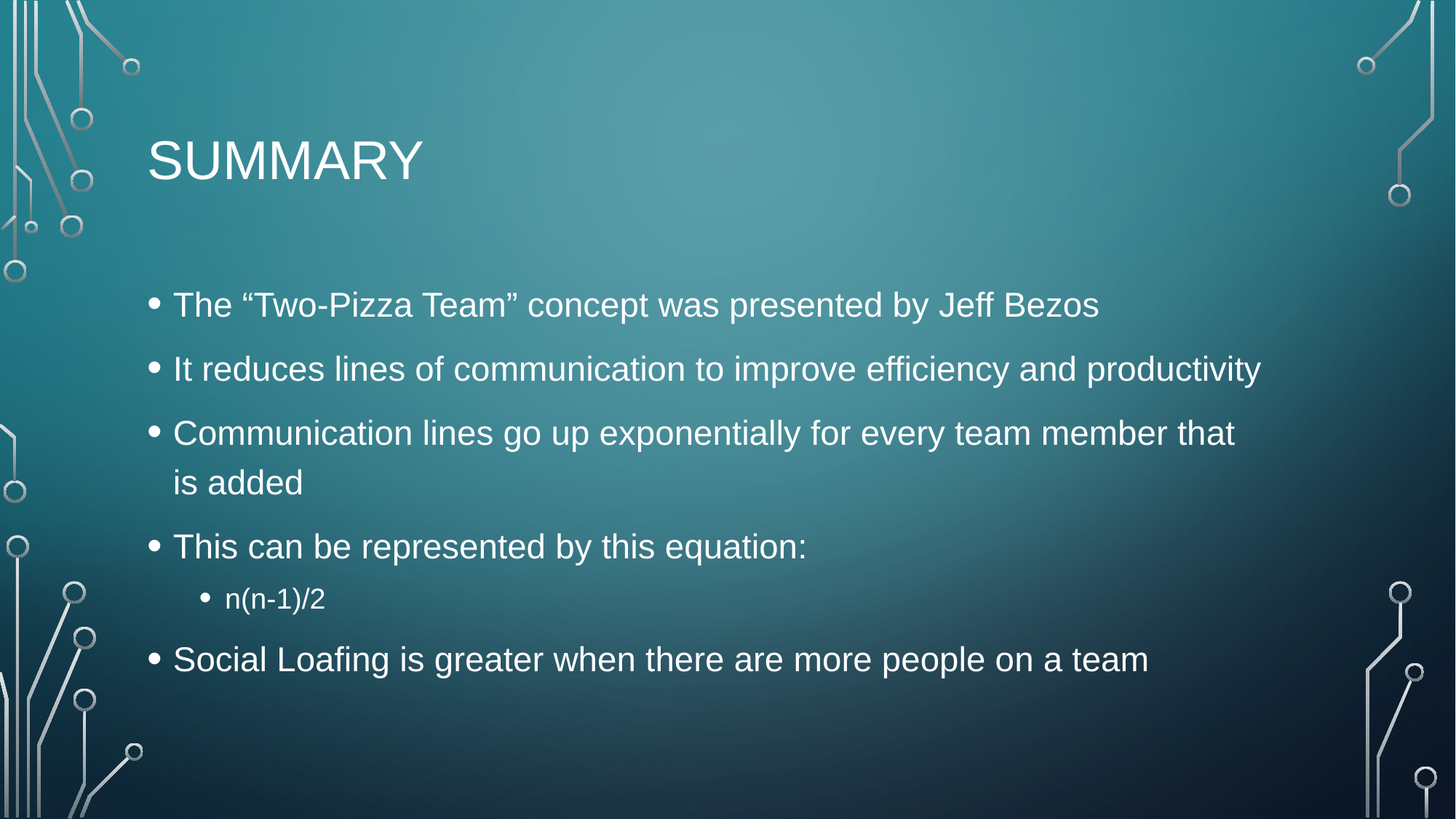

# Summary
The “Two-Pizza Team” concept was presented by Jeff Bezos
It reduces lines of communication to improve efficiency and productivity
Communication lines go up exponentially for every team member that is added
This can be represented by this equation:
n(n-1)/2
Social Loafing is greater when there are more people on a team